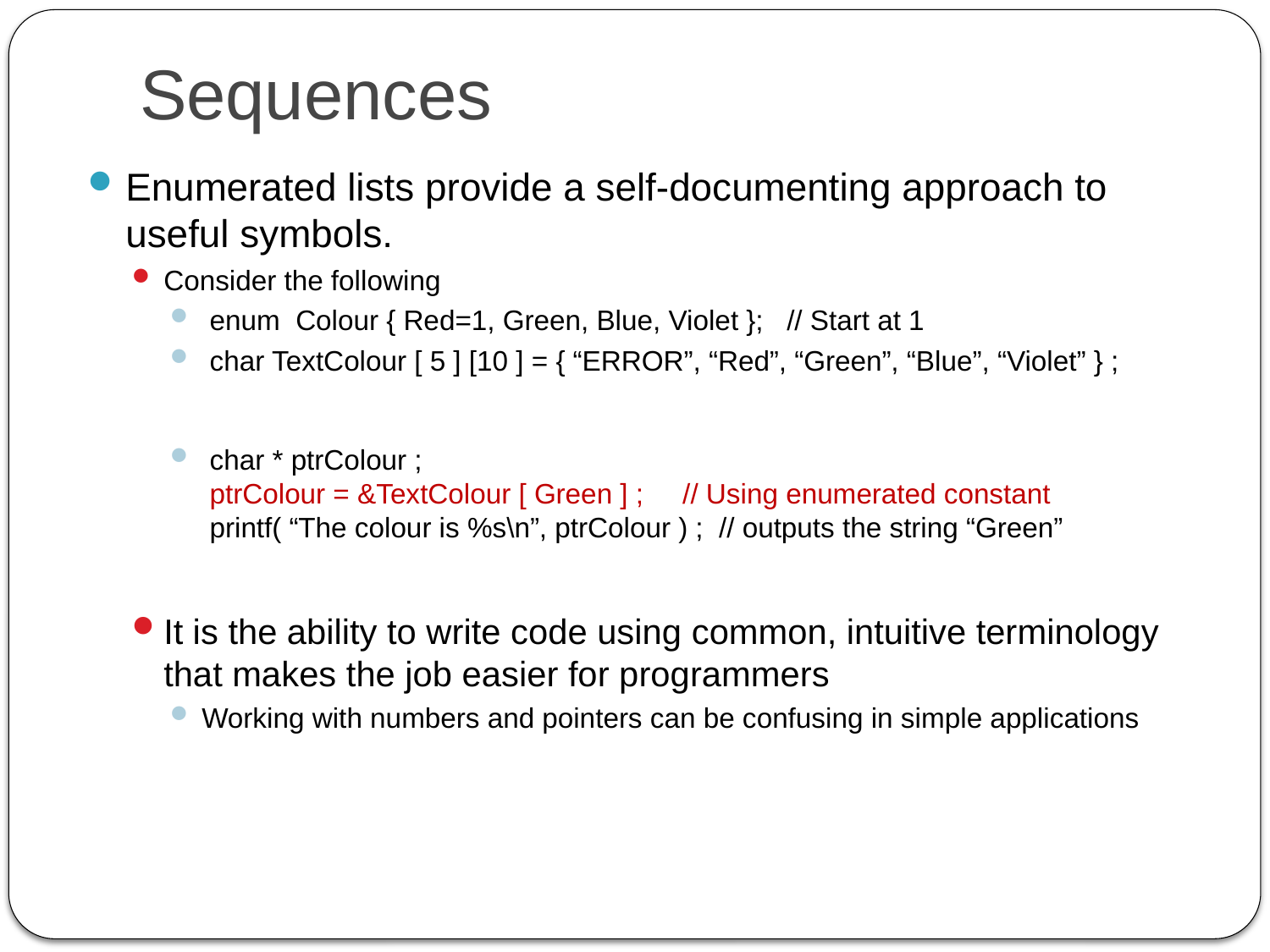

# Sequences
Enumerated lists provide a self-documenting approach to useful symbols.
Consider the following
 enum  Colour { Red=1, Green, Blue, Violet };   // Start at 1
 char TextColour [ 5 ] [10 ] = { “ERROR”, “Red”, “Green”, “Blue”, “Violet” } ;

 char * ptrColour ;
 ptrColour = &TextColour [ Green ] ;     // Using enumerated constant
 printf( “The colour is %s\n”, ptrColour ) ;  // outputs the string “Green”

It is the ability to write code using common, intuitive terminology that makes the job easier for programmers
Working with numbers and pointers can be confusing in simple applications